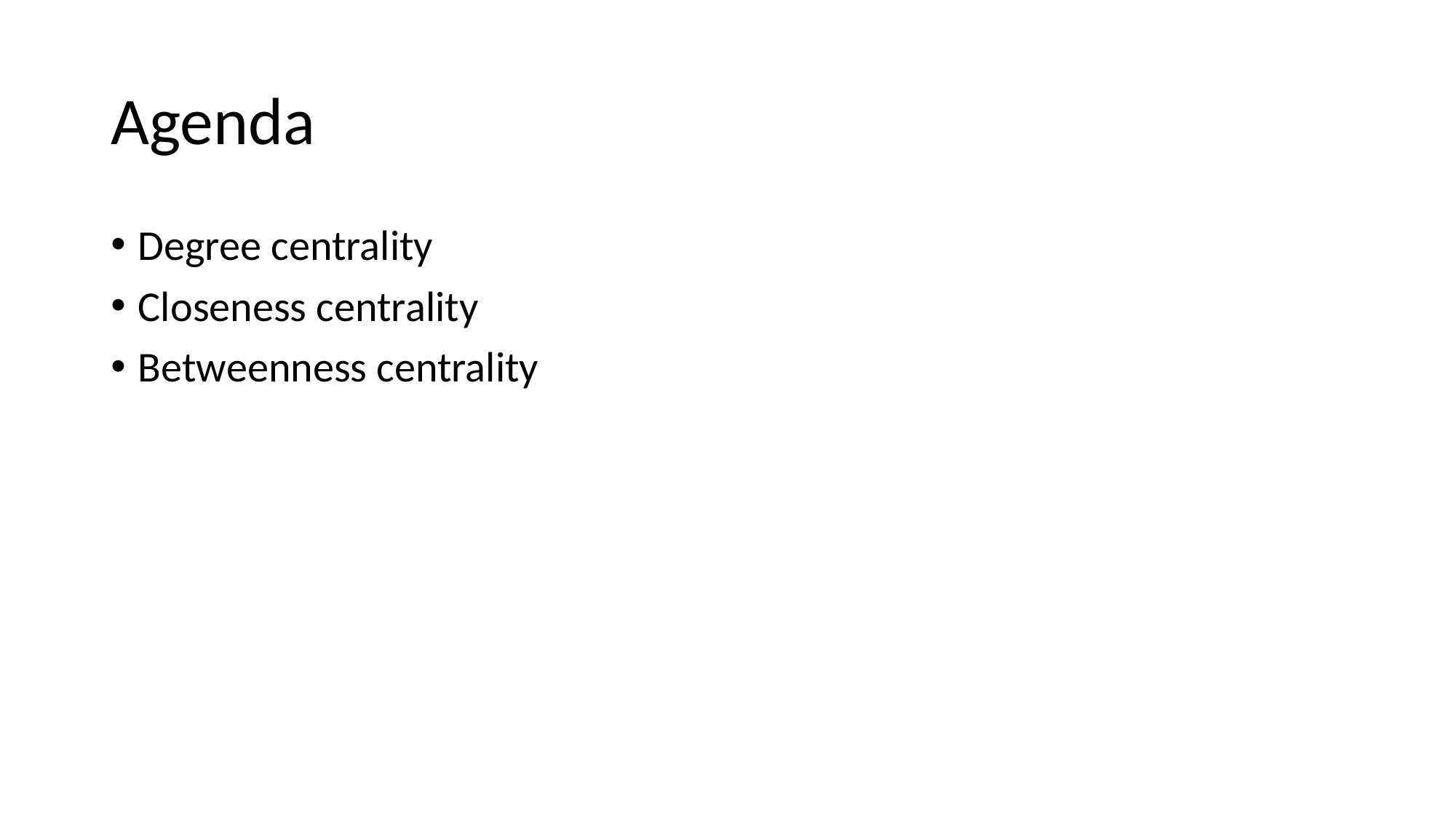

# Agenda
Degree centrality
Closeness centrality
Betweenness centrality